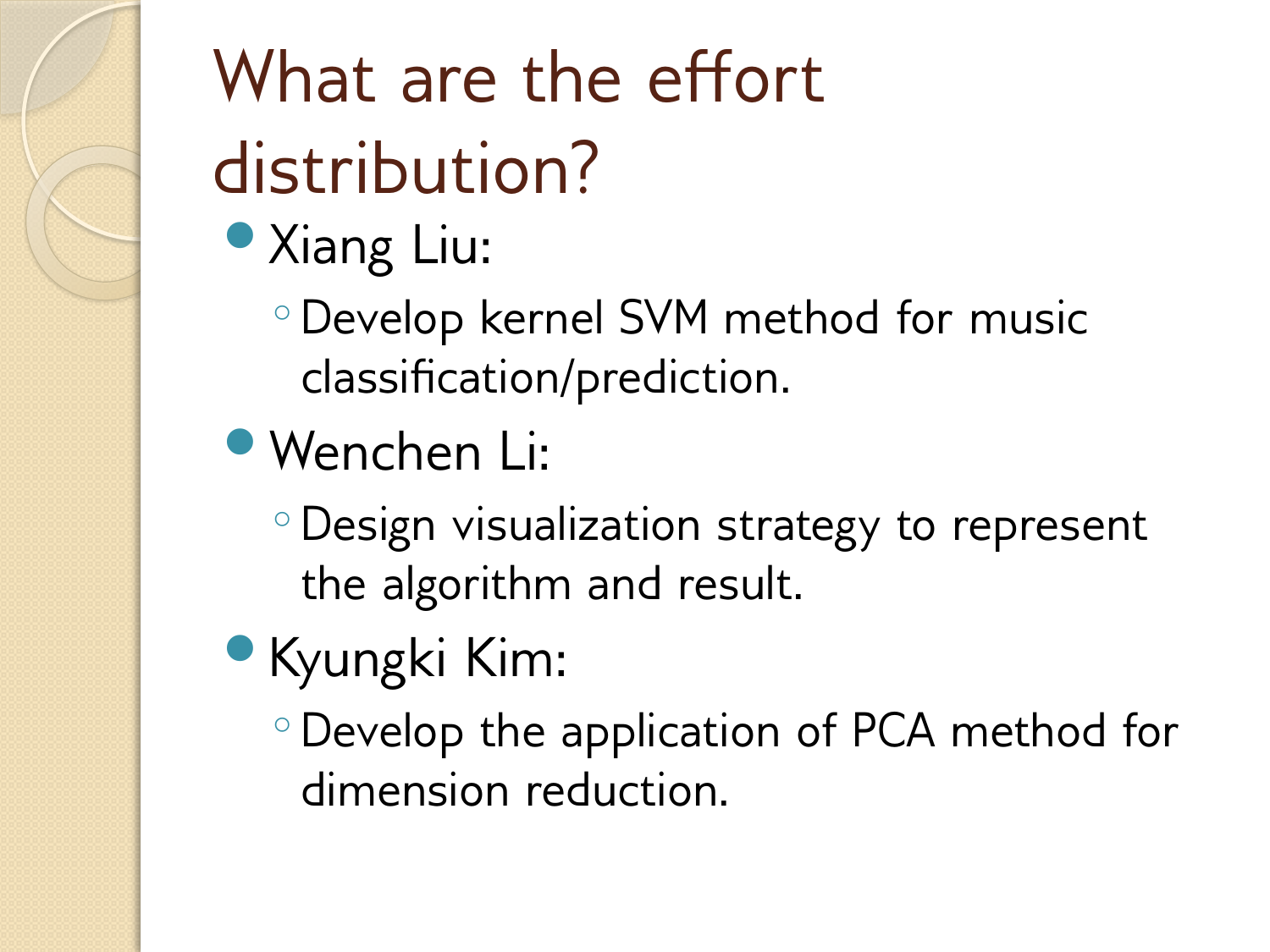

# What are the effort distribution?
Xiang Liu:
Develop kernel SVM method for music classification/prediction.
Wenchen Li:
Design visualization strategy to represent the algorithm and result.
Kyungki Kim:
Develop the application of PCA method for dimension reduction.